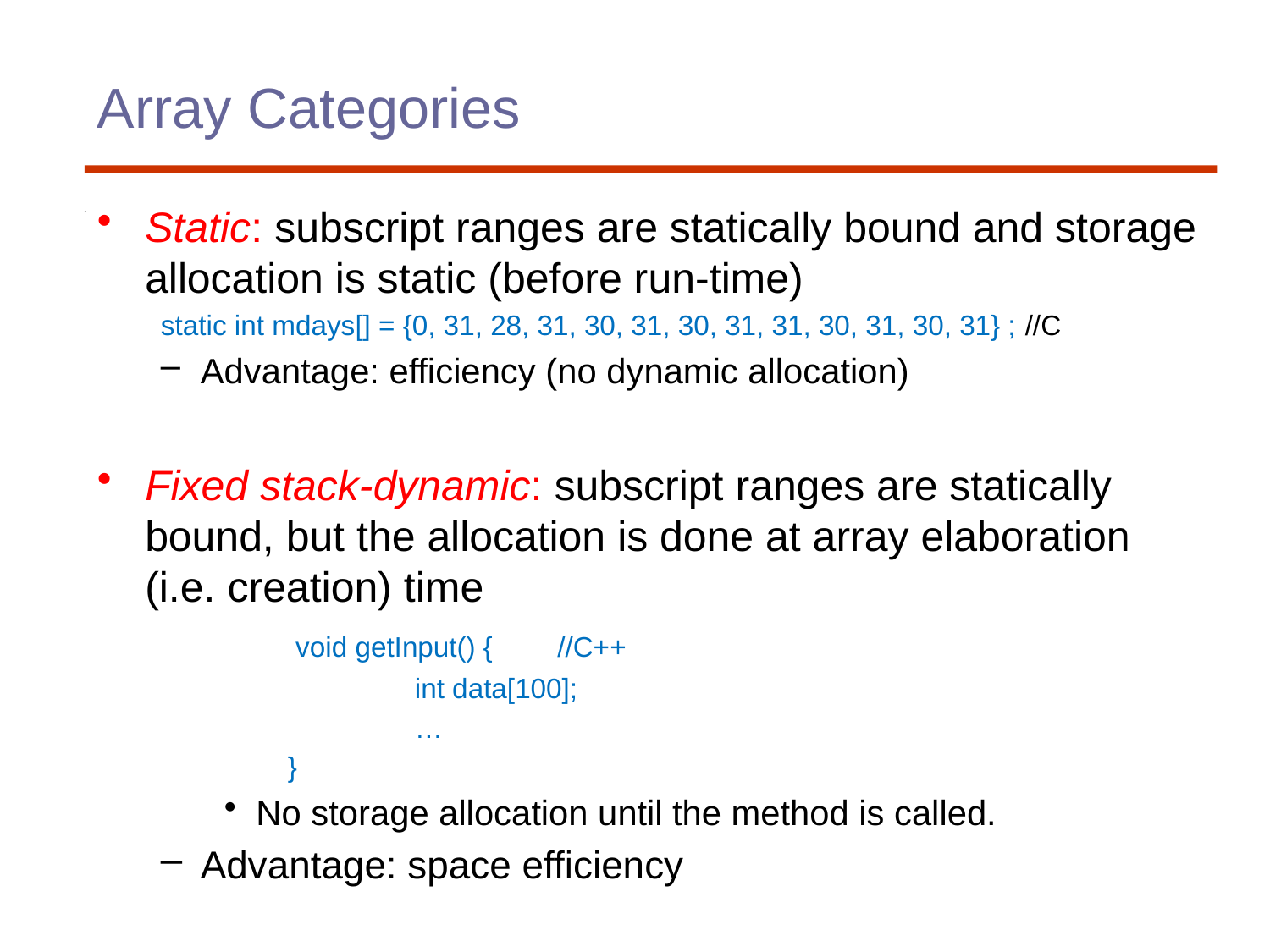

# Array Categories
Static: subscript ranges are statically bound and storage allocation is static (before run-time)
static int mdays[] = {0, 31, 28, 31, 30, 31, 30, 31, 31, 30, 31, 30, 31} ; //C
Advantage: efficiency (no dynamic allocation)

Fixed stack-dynamic: subscript ranges are statically bound, but the allocation is done at array elaboration (i.e. creation) time
	 void getInput() {	  //C++
		int data[100];
		…
	}
No storage allocation until the method is called.
Advantage: space efficiency